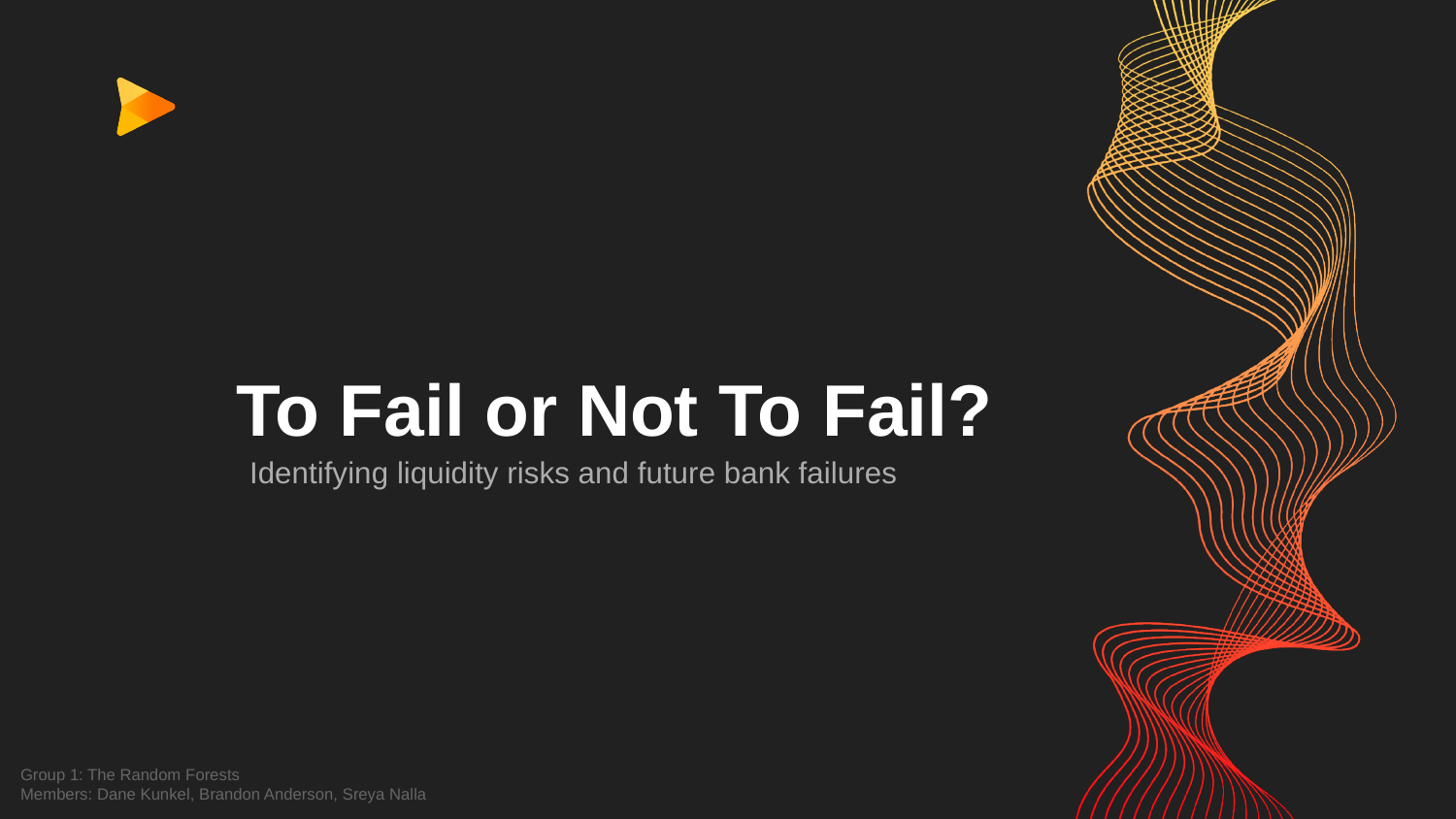

To Fail or Not To Fail?
Identifying liquidity risks and future bank failures
Group 1: The Random Forests
Members: Dane Kunkel, Brandon Anderson, Sreya Nalla